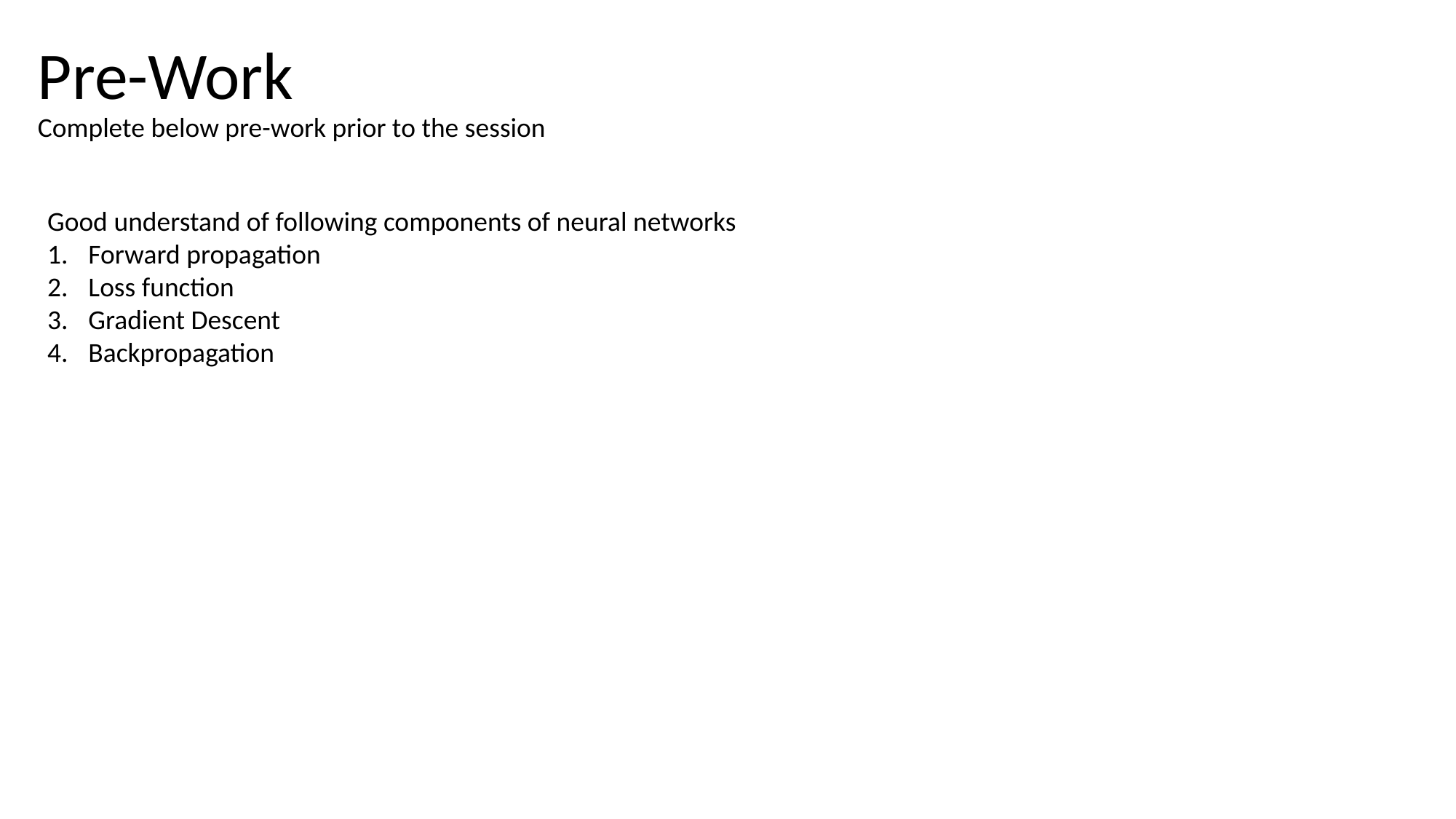

# Pre-Work Complete below pre-work prior to the session
Good understand of following components of neural networks
Forward propagation
Loss function
Gradient Descent
Backpropagation